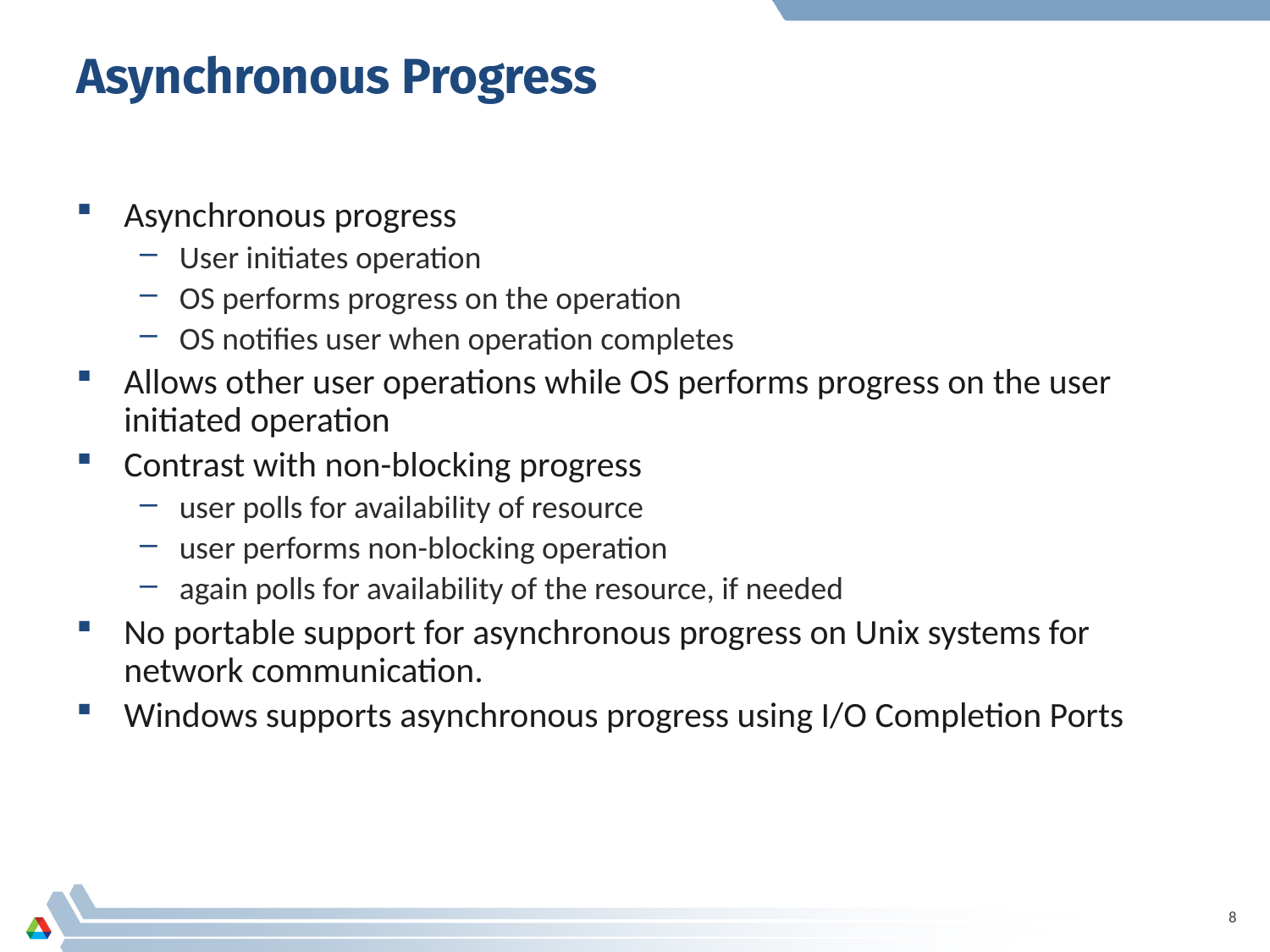

# Asynchronous Progress
Asynchronous progress
User initiates operation
OS performs progress on the operation
OS notifies user when operation completes
Allows other user operations while OS performs progress on the user initiated operation
Contrast with non-blocking progress
user polls for availability of resource
user performs non-blocking operation
again polls for availability of the resource, if needed
No portable support for asynchronous progress on Unix systems for network communication.
Windows supports asynchronous progress using I/O Completion Ports
8